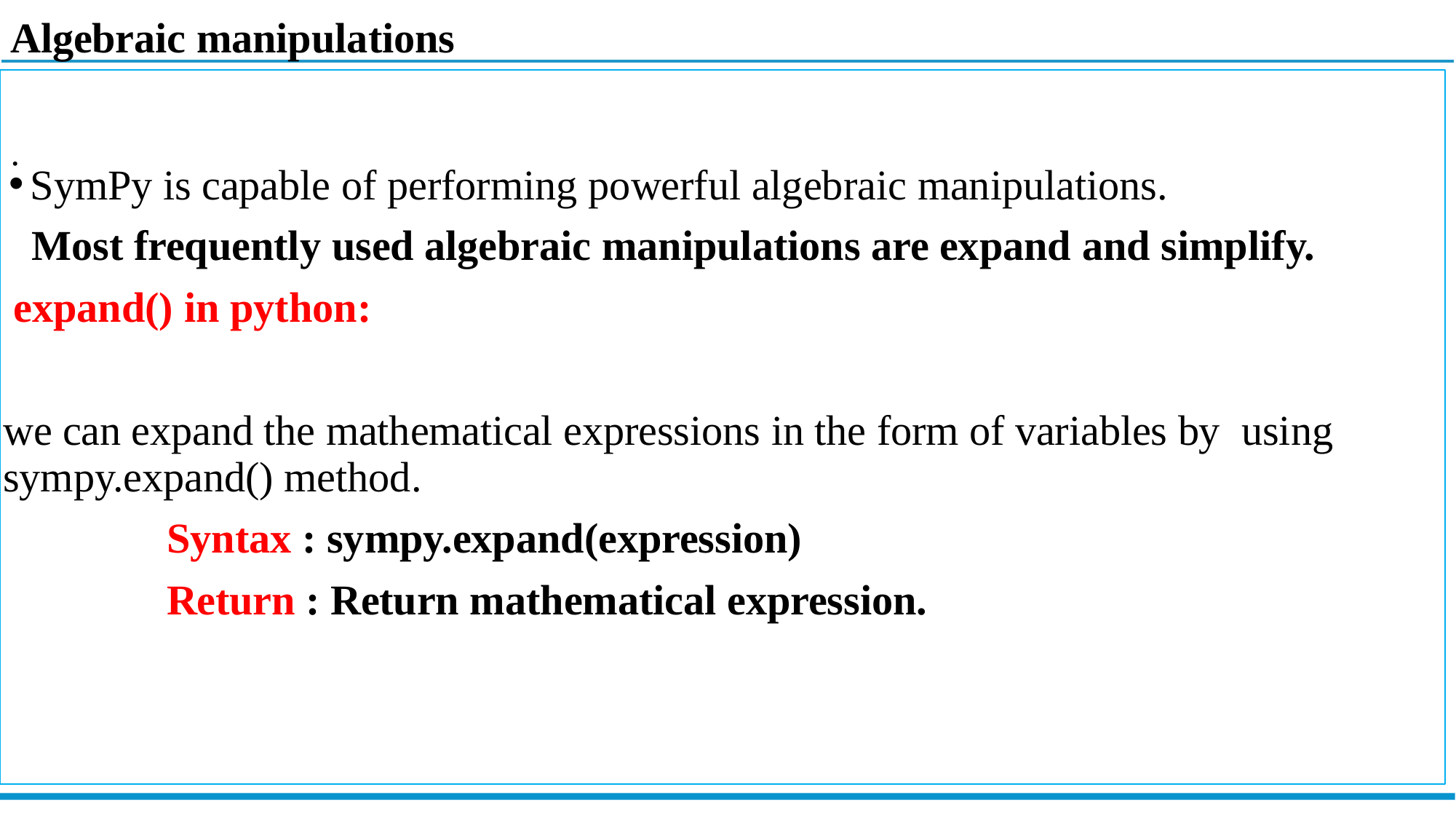

# Algebraic manipulations

.
SymPy is capable of performing powerful algebraic manipulations.
Most frequently used algebraic manipulations are expand and simplify.
 expand() in python:

we can expand the mathematical expressions in the form of variables by  using sympy.expand() method.
Syntax : sympy.expand(expression)
Return : Return mathematical expression.